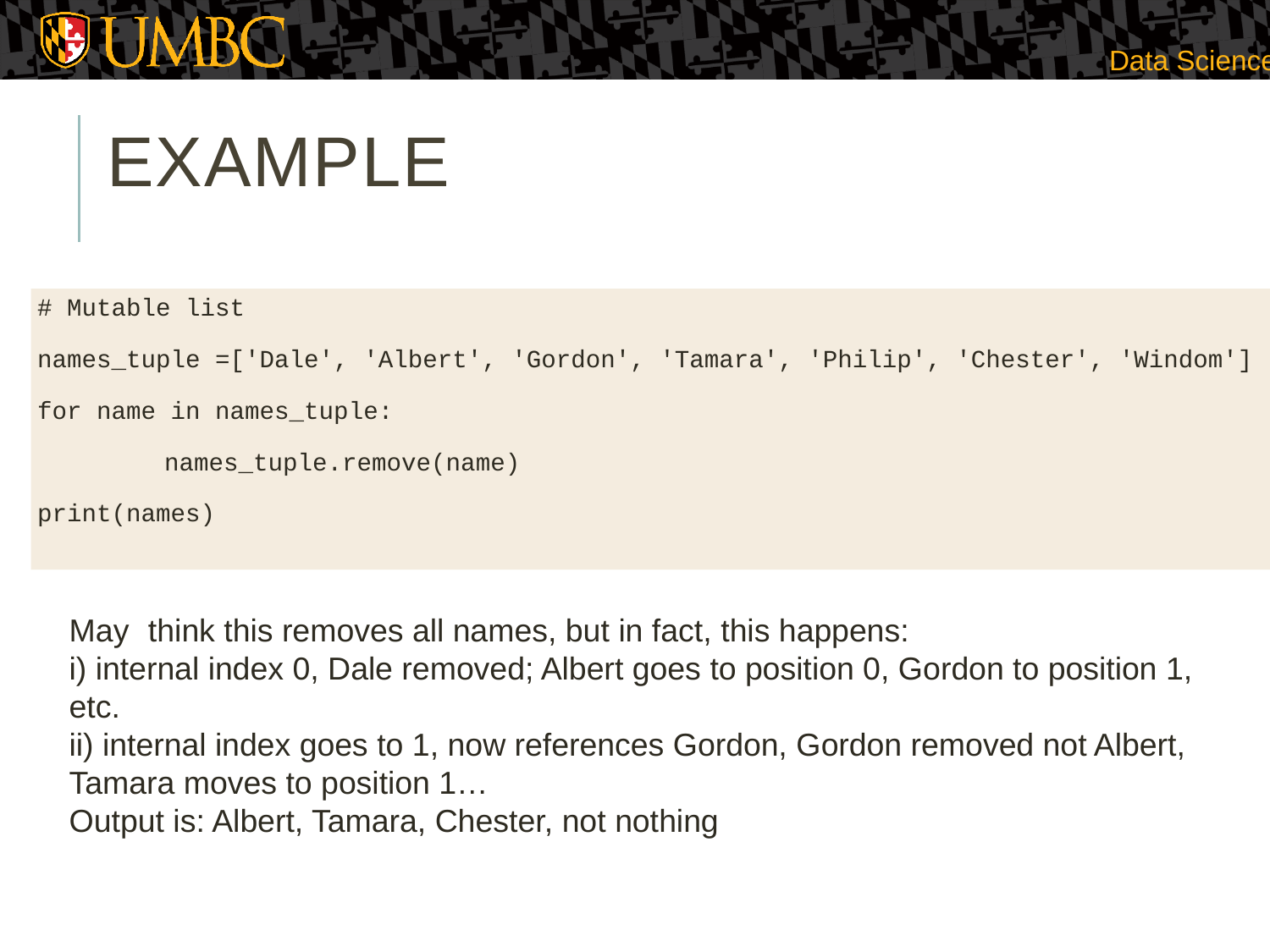

# Example
# Mutable list
names_tuple =['Dale', 'Albert', 'Gordon', 'Tamara', 'Philip', 'Chester', 'Windom']
for name in names_tuple:
	names_tuple.remove(name)
print(names)
May think this removes all names, but in fact, this happens:
i) internal index 0, Dale removed; Albert goes to position 0, Gordon to position 1, etc.
ii) internal index goes to 1, now references Gordon, Gordon removed not Albert, Tamara moves to position 1…
Output is: Albert, Tamara, Chester, not nothing